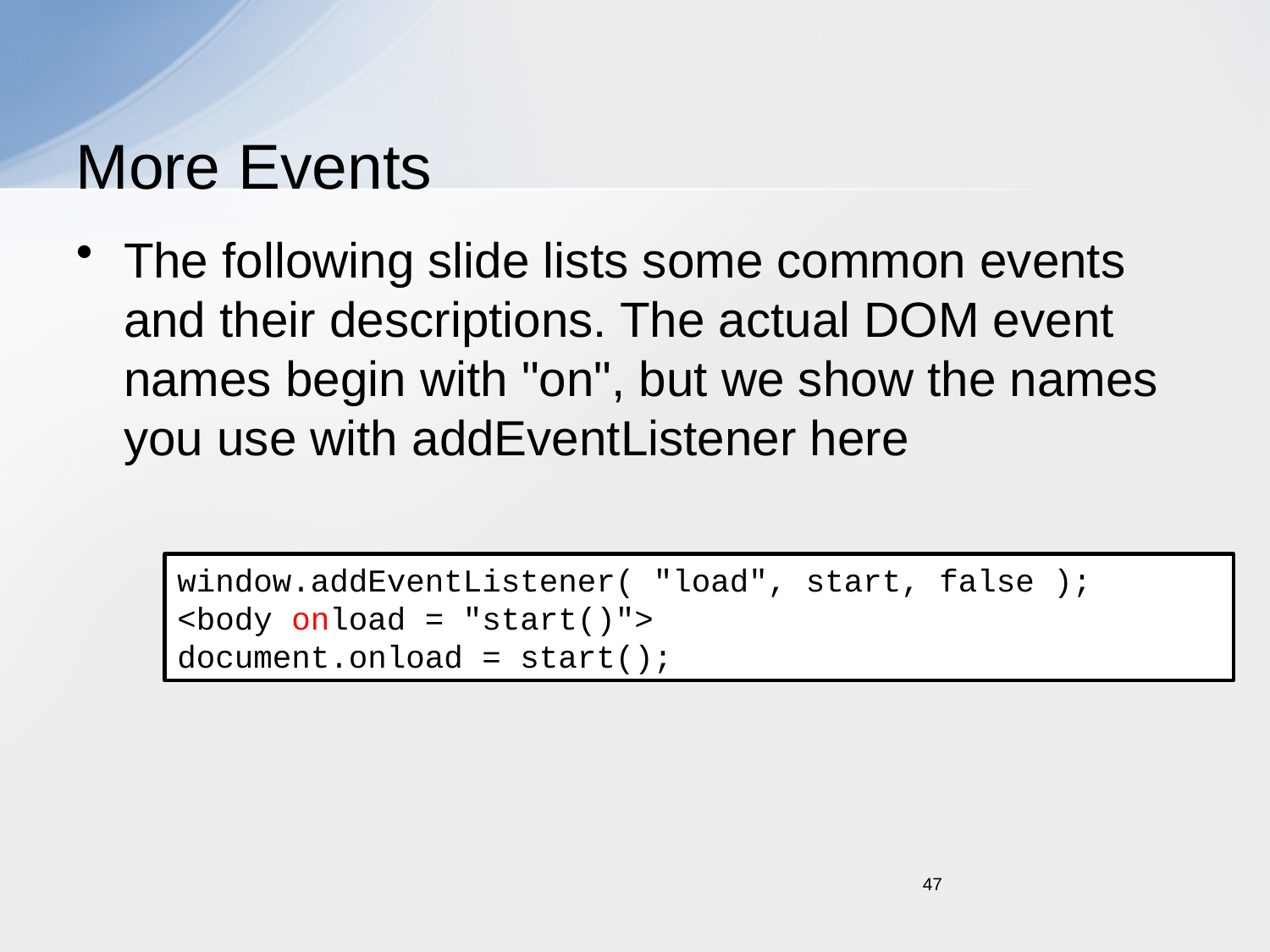

# More Events
The following slide lists some common events and their descriptions. The actual DOM event names begin with "on", but we show the names you use with addEventListener here
window.addEventListener( "load", start, false );
<body onload = "start()">
document.onload = start();
47